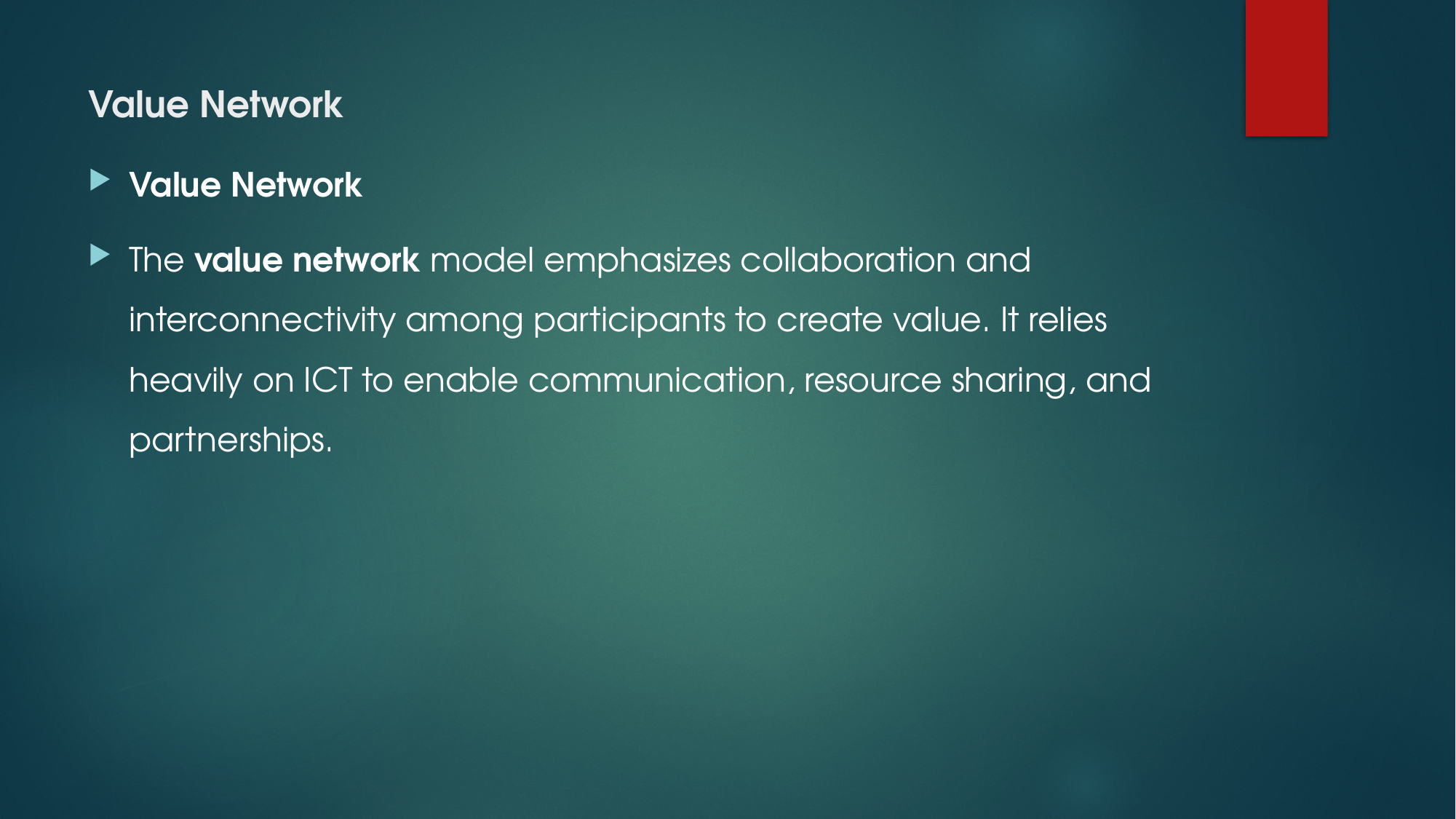

# Value Network
Value Network
The value network model emphasizes collaboration and interconnectivity among participants to create value. It relies heavily on ICT to enable communication, resource sharing, and partnerships.